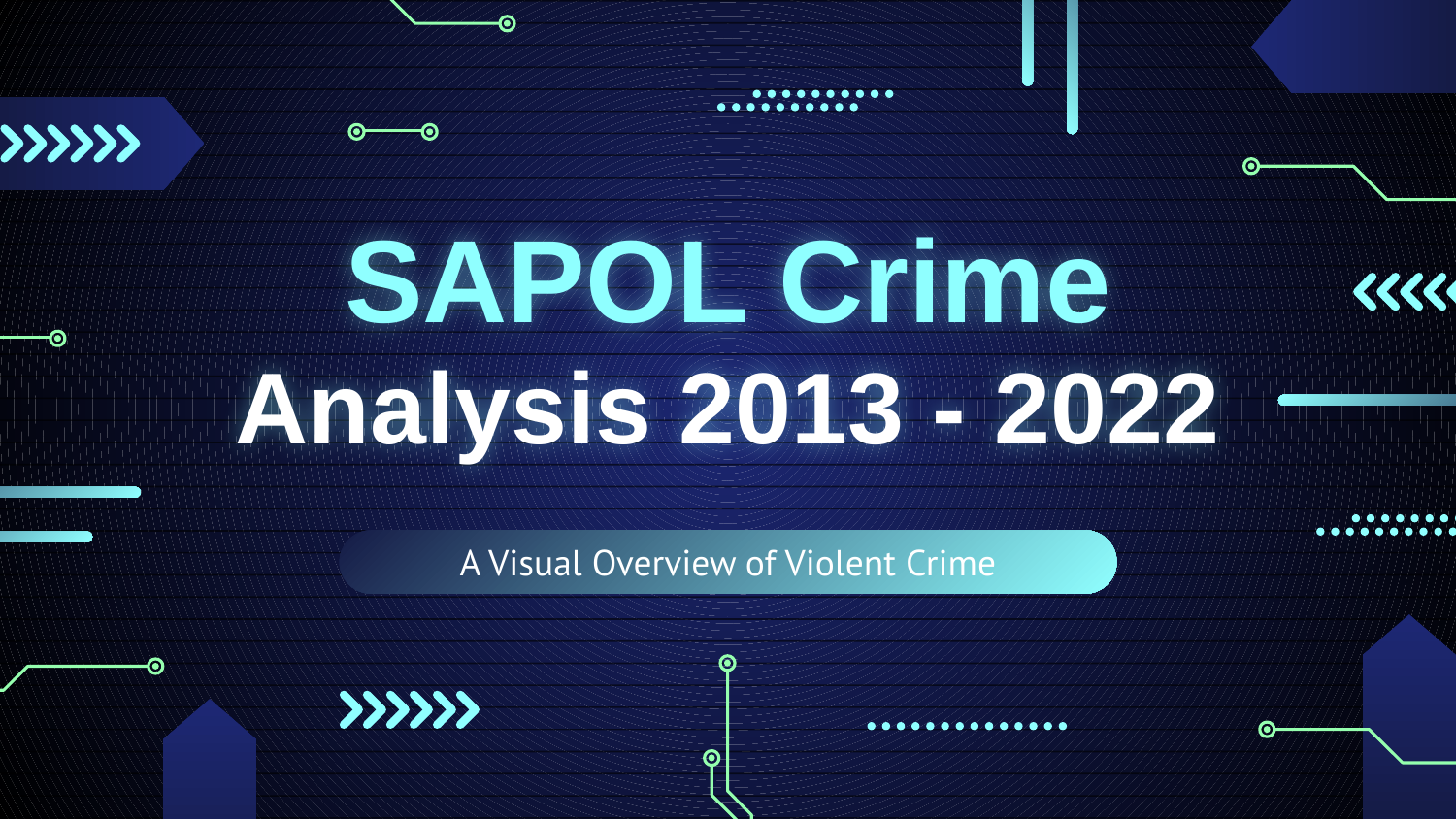

# SAPOL Crime Analysis 2013 - 2022

A Visual Overview of Violent Crime